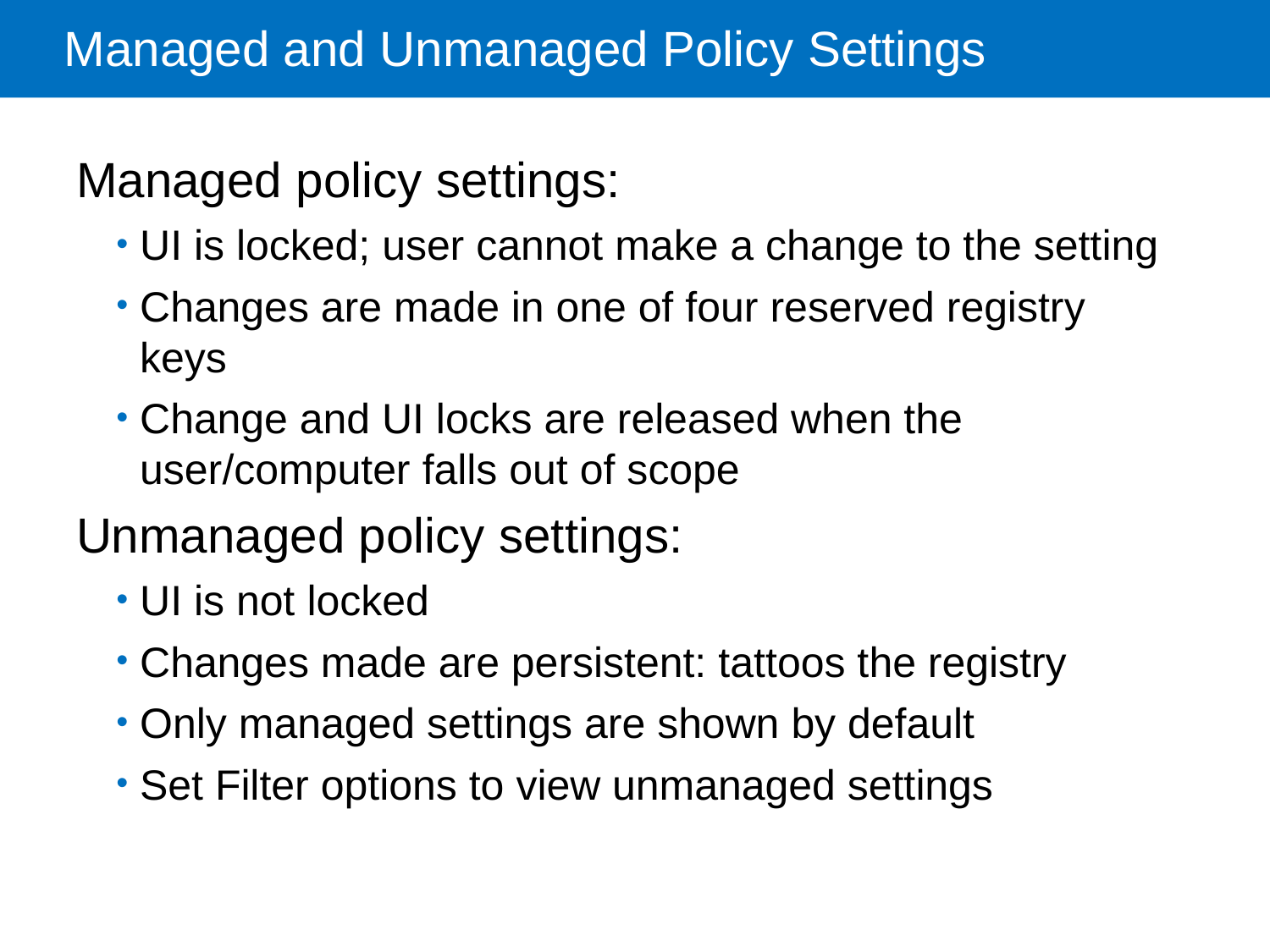

# Managed and Unmanaged Policy Settings
Managed policy settings:
UI is locked; user cannot make a change to the setting
Changes are made in one of four reserved registry keys
Change and UI locks are released when the user/computer falls out of scope
Unmanaged policy settings:
UI is not locked
Changes made are persistent: tattoos the registry
Only managed settings are shown by default
Set Filter options to view unmanaged settings